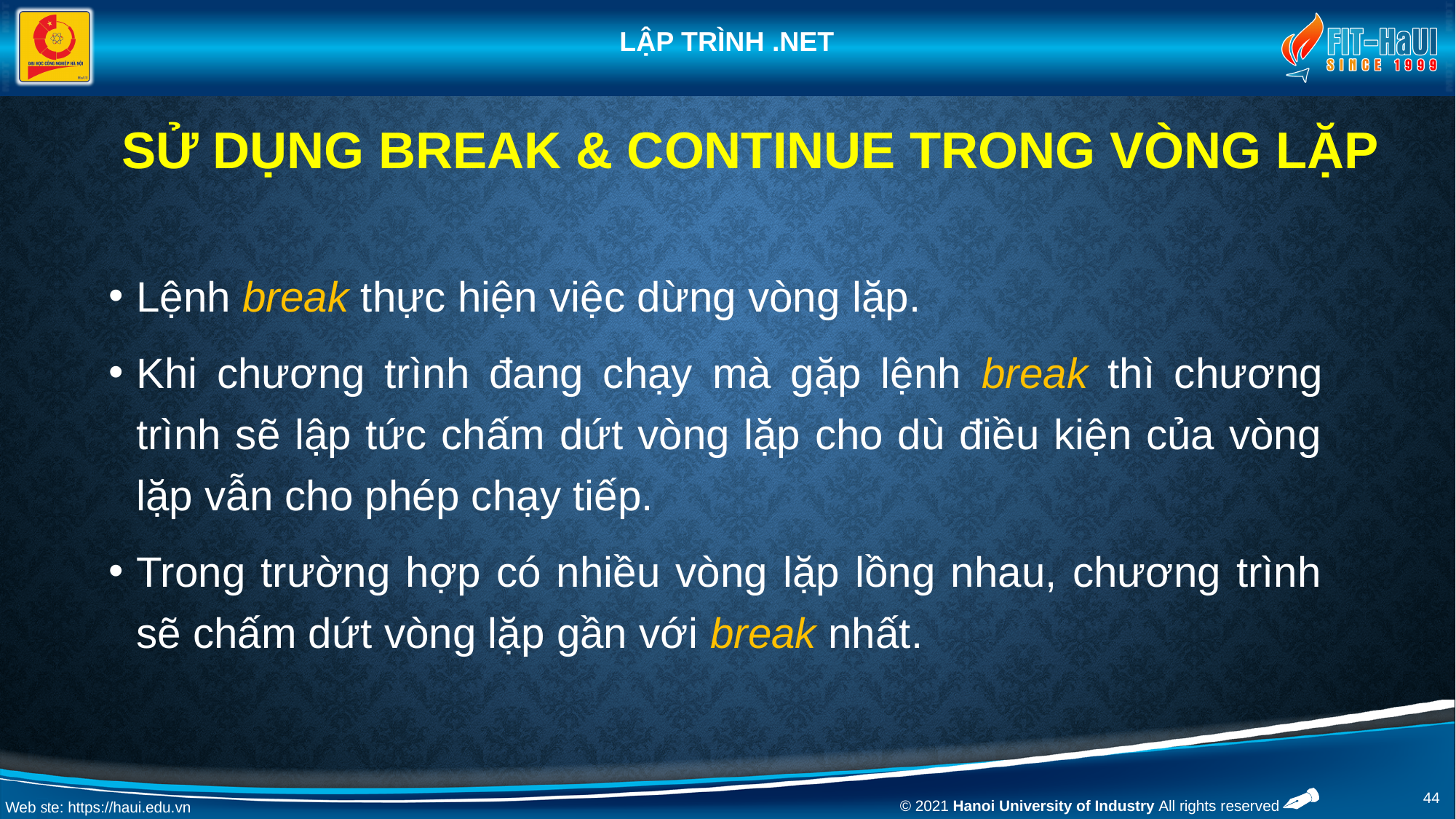

# Sử dụng break & continue trong vòng lặp
Lệnh break thực hiện việc dừng vòng lặp.
Khi chương trình đang chạy mà gặp lệnh break thì chương trình sẽ lập tức chấm dứt vòng lặp cho dù điều kiện của vòng lặp vẫn cho phép chạy tiếp.
Trong trường hợp có nhiều vòng lặp lồng nhau, chương trình sẽ chấm dứt vòng lặp gần với break nhất.